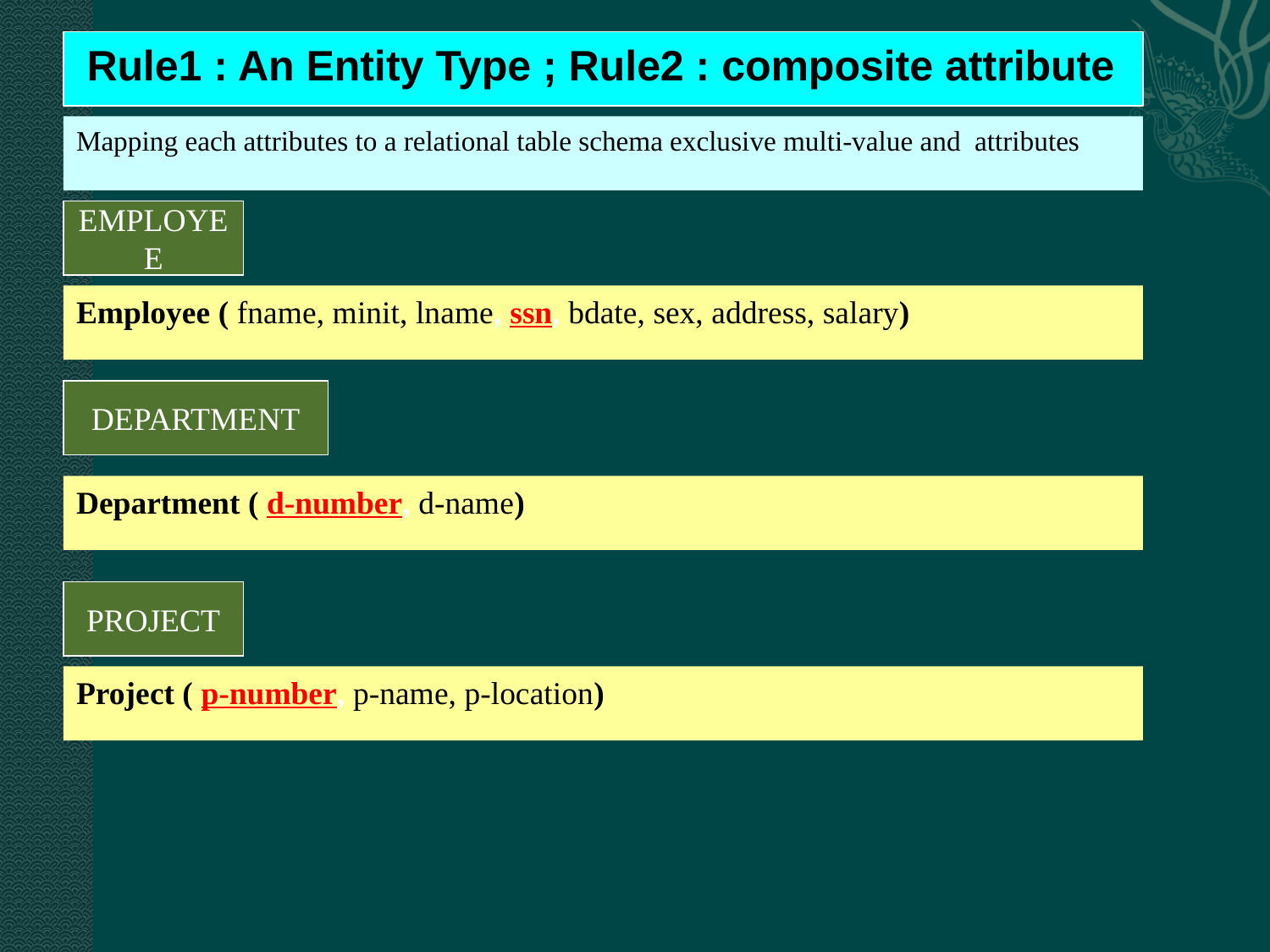

Rule1 : An Entity Type ; Rule2 : composite attribute
Mapping each attributes to a relational table schema exclusive multi-value and  attributes
EMPLOYEE
Employee ( fname, minit, lname, ssn, bdate, sex, address, salary)
DEPARTMENT
Department ( d-number, d-name)
PROJECT
Project ( p-number, p-name, p-location)